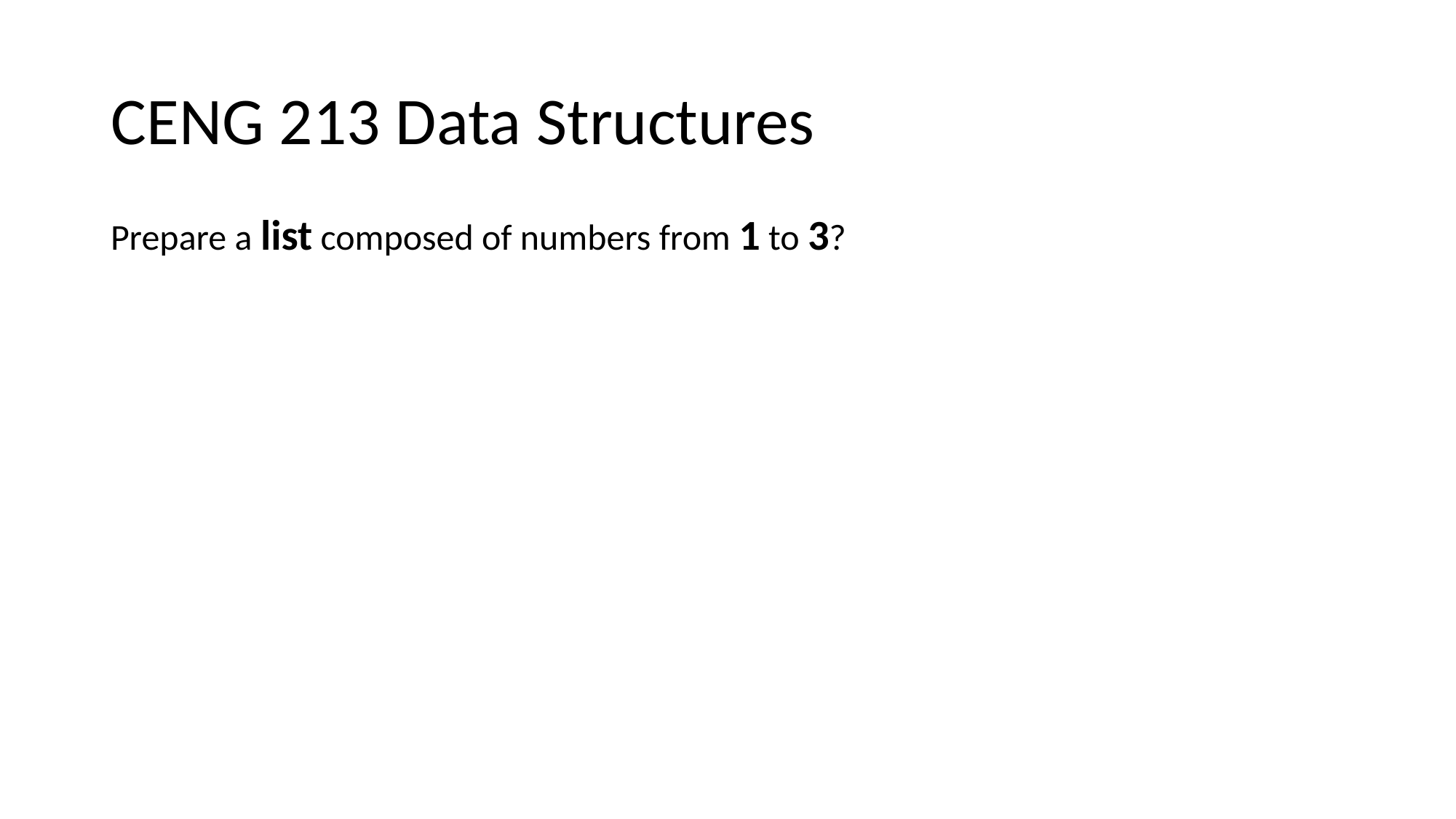

# CENG 213 Data Structures
Prepare a list composed of numbers from 1 to 3?